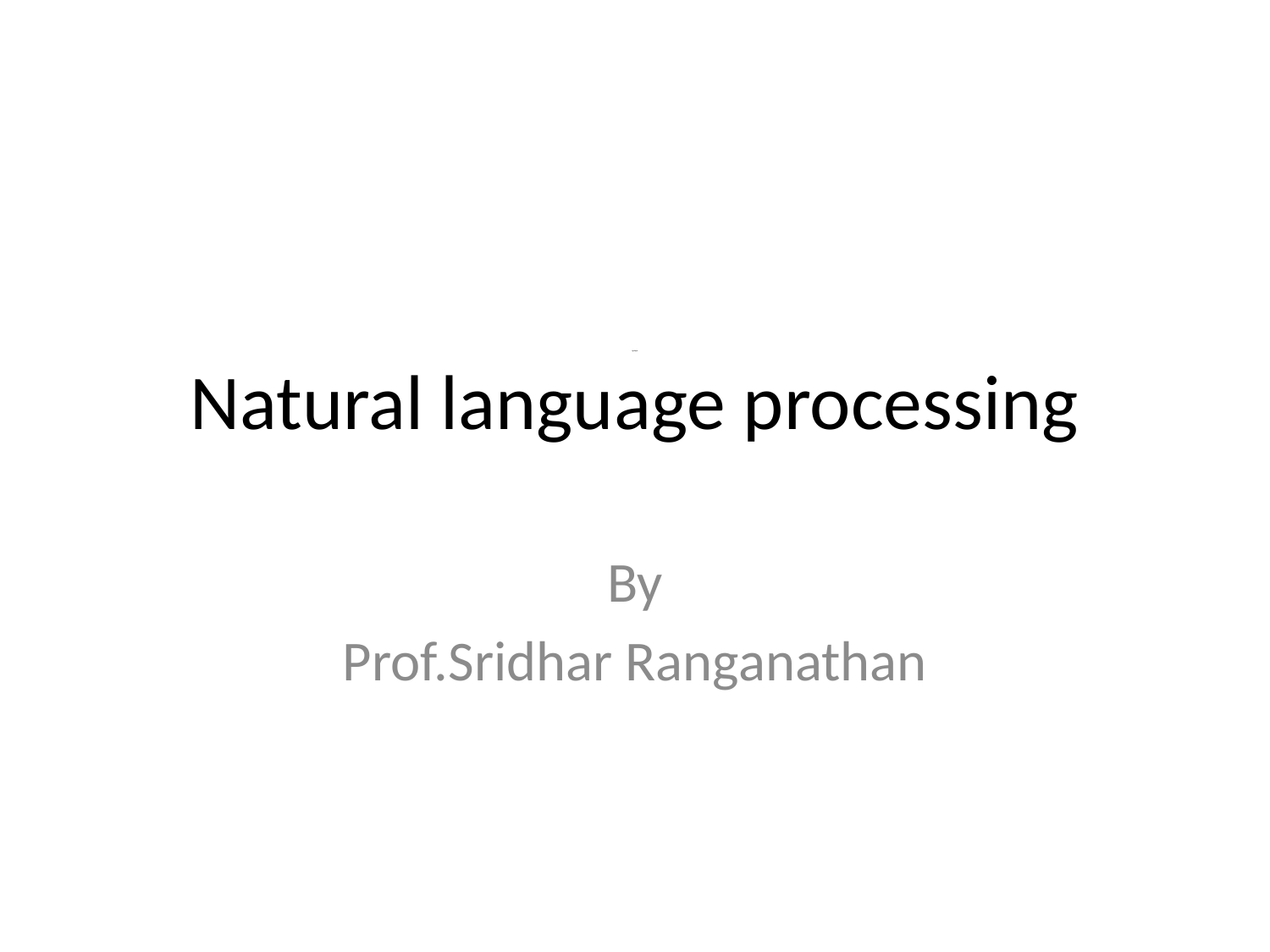

# Jgvldgva Natural language processing
By
Prof.Sridhar Ranganathan